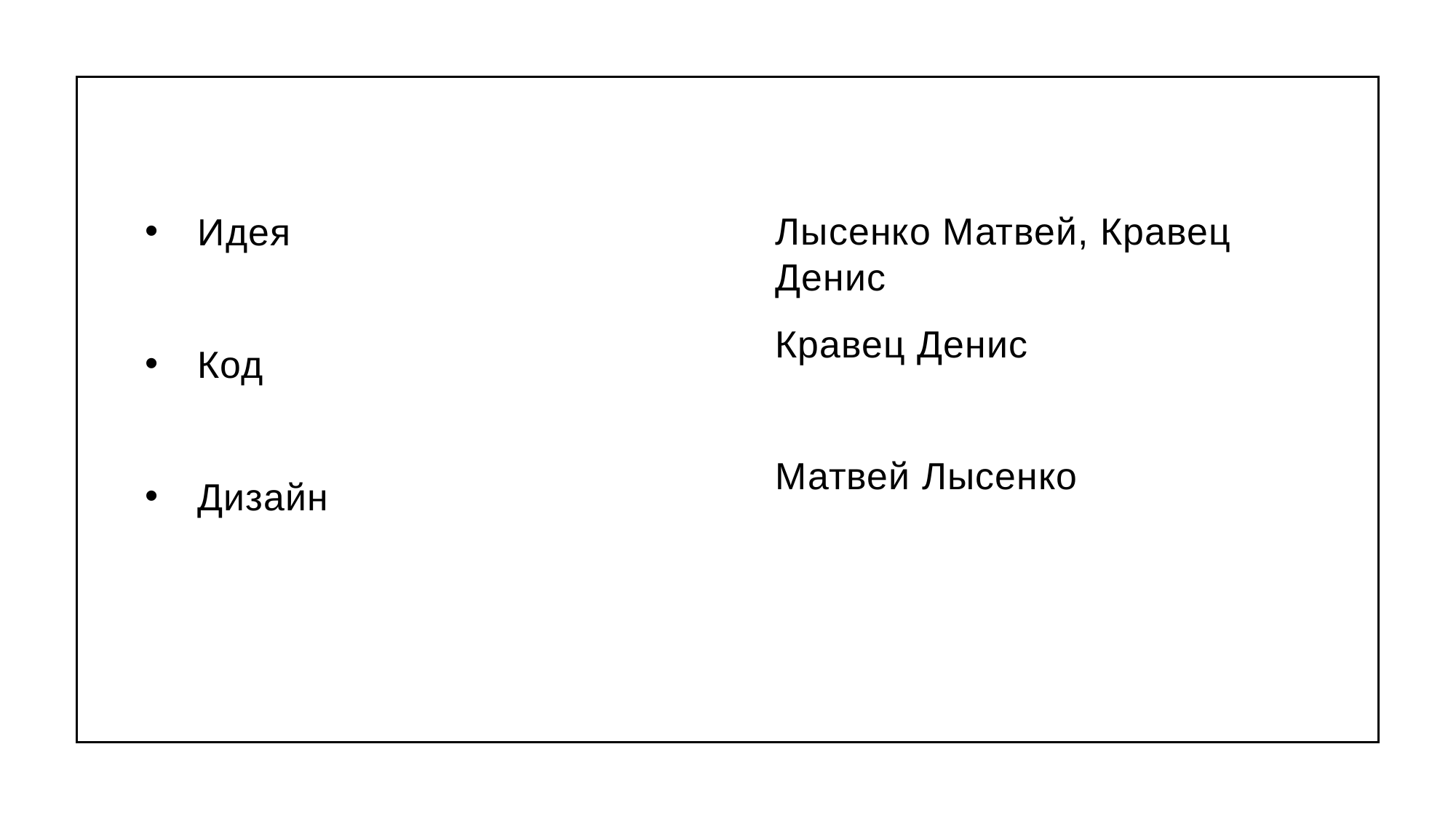

Лысенко Матвей, Кравец Денис
Кравец Денис

Матвей Лысенко
Идея

Код

Дизайн